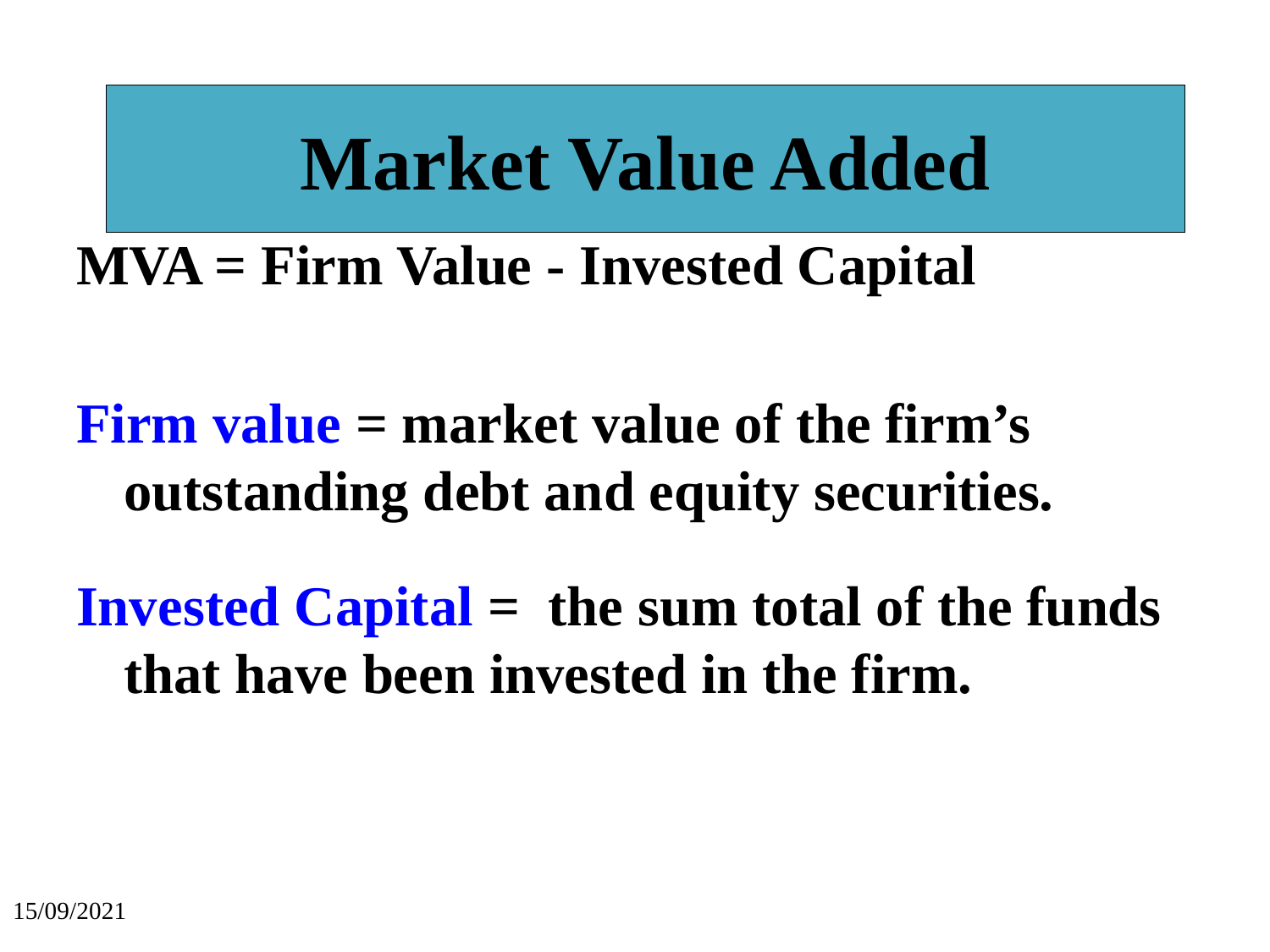

# Market Value Added
MVA = Firm Value - Invested Capital

Firm value = market value of the firm’s outstanding debt and equity securities.

Invested Capital =  the sum total of the funds that have been invested in the firm.
15/09/2021